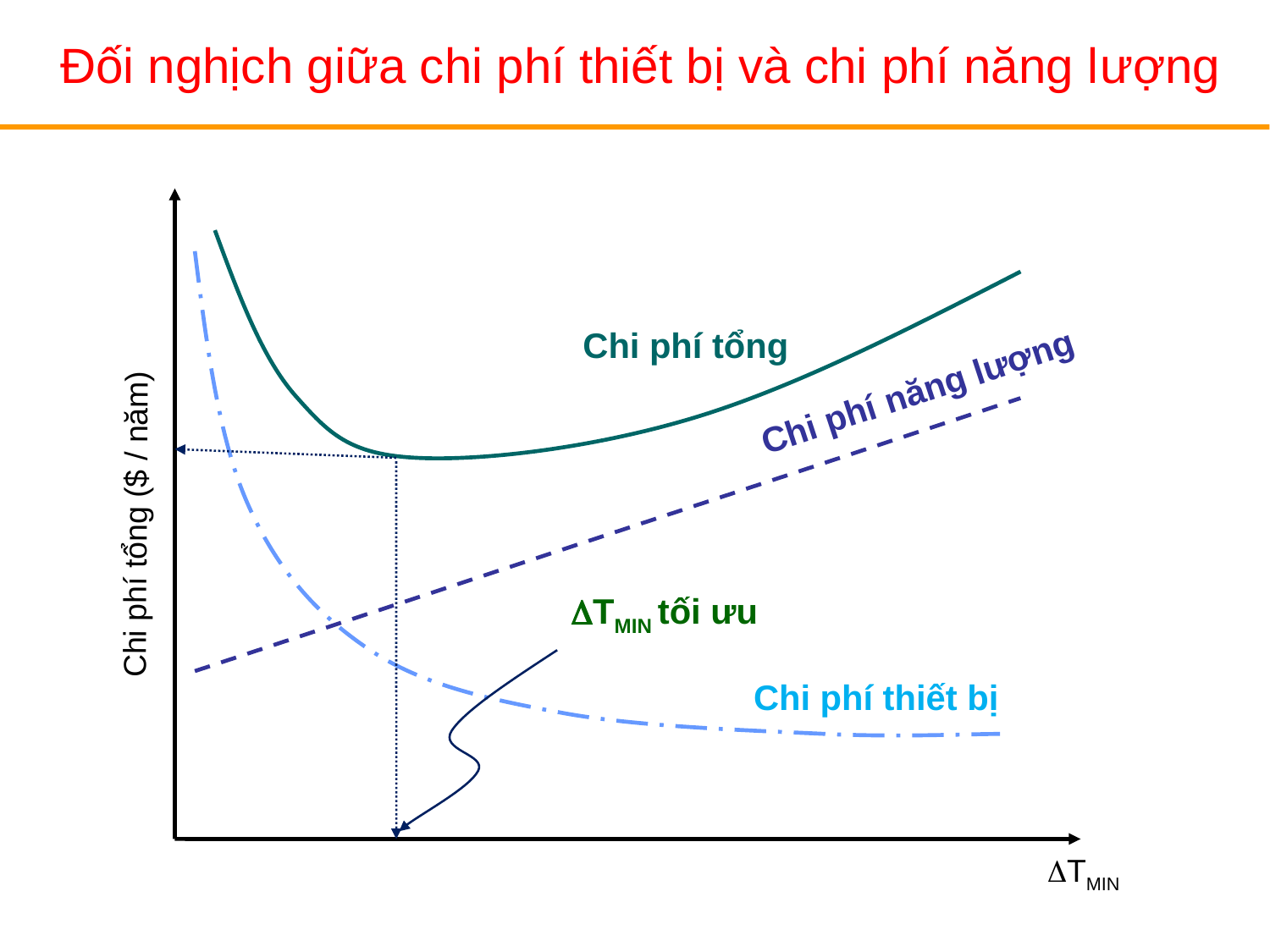

Đối nghịch giữa chi phí thiết bị và chi phí năng lượng

Chi phí tổng
Chi phí năng lượng

Chi phí tổng ($ / năm)

ΔTMIN tối ưu

Chi phí thiết bị

ΔTMIN